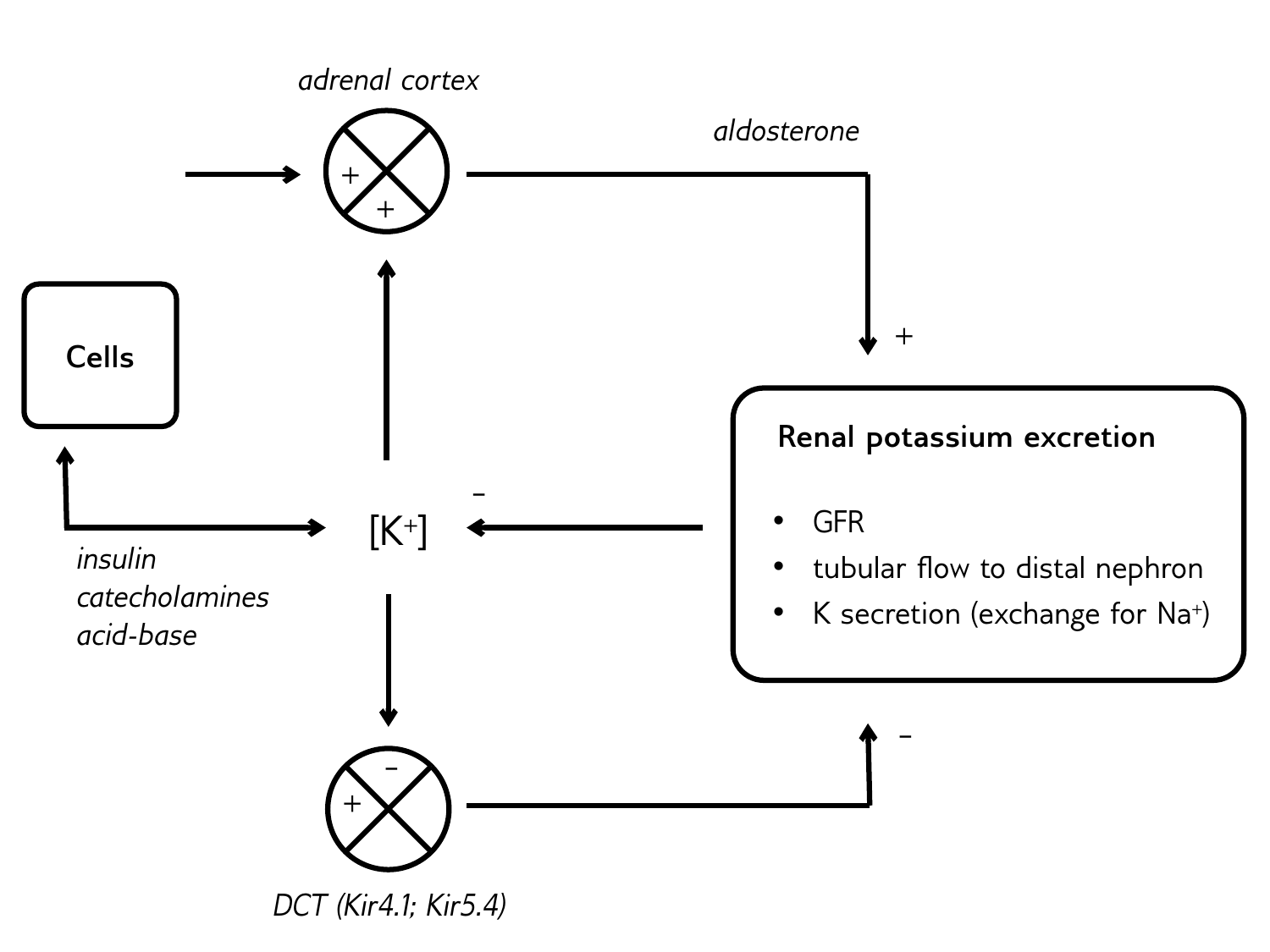

adrenal cortex
aldosterone

+
 +

+
Cells

Renal potassium excretion
insulin
catecholamines
acid-base

–
[K+]
GFR
tubular flow to distal nephron
K secretion (exchange for Na+)
–

 –
+
DCT (Kir4.1; Kir5.4)